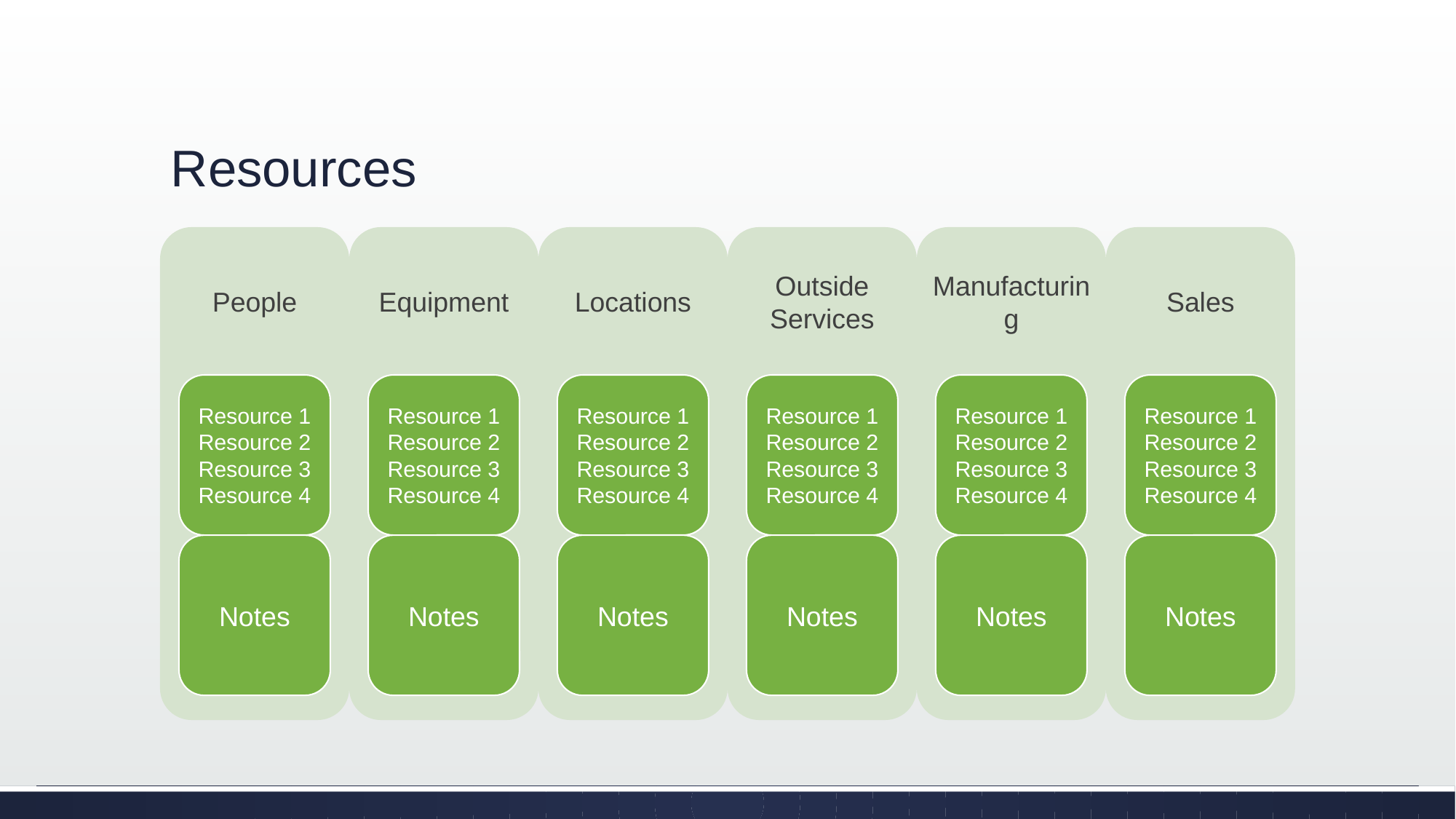

# Resources
People
Resource 1
Resource 2
Resource 3
Resource 4
Equipment
Resource 1
Resource 2
Resource 3
Resource 4
Notes
Locations
Resource 1
Resource 2
Resource 3
Resource 4
Outside Services
Notes
Notes
Resource 1
Resource 2
Resource 3
Resource 4
Notes
Manufacturing
Resource 1
Resource 2
Resource 3
Resource 4
Notes
Sales
Resource 1
Resource 2
Resource 3
Resource 4
Notes